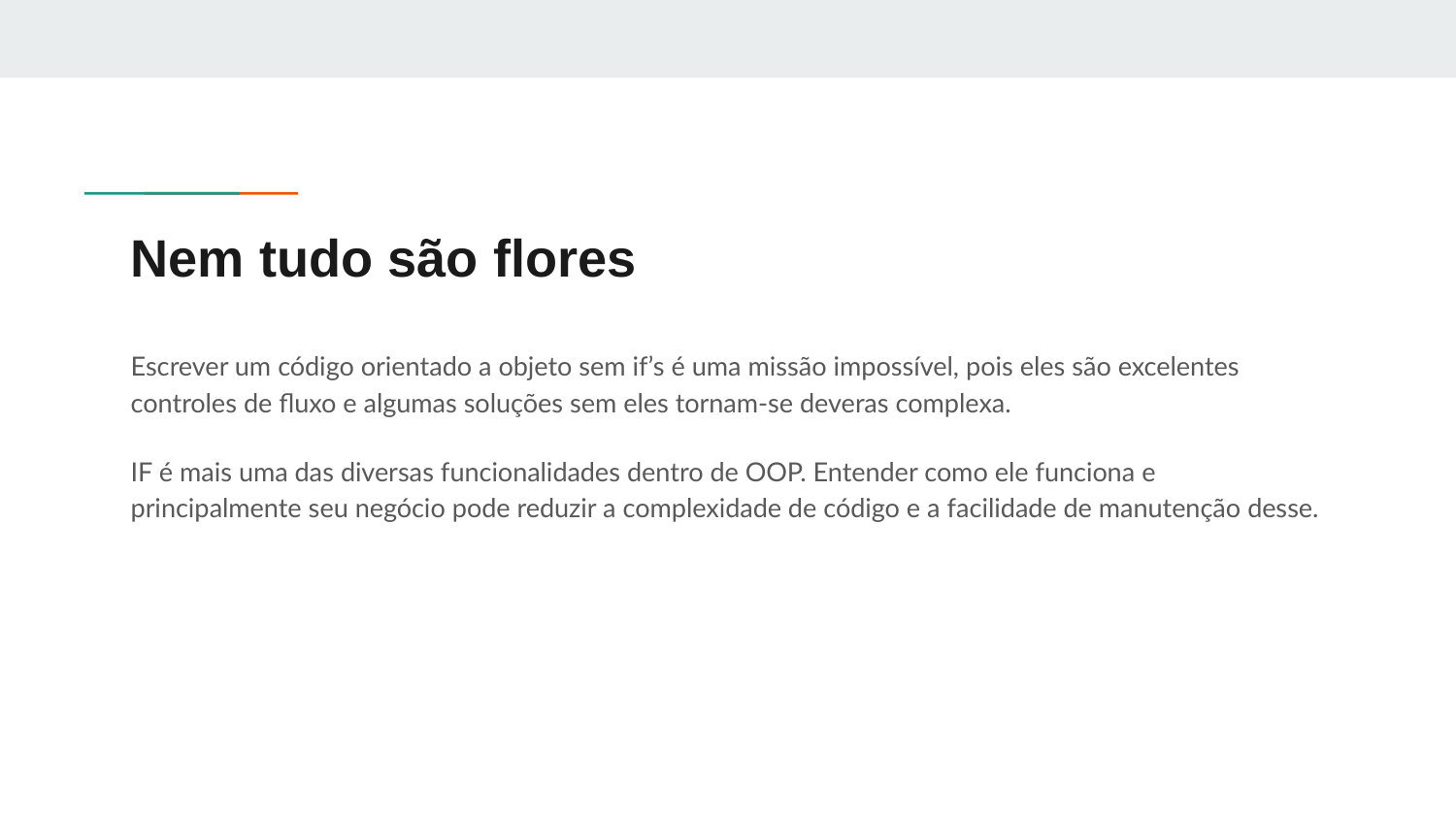

# Nem tudo são flores
Escrever um código orientado a objeto sem if’s é uma missão impossível, pois eles são excelentes controles de fluxo e algumas soluções sem eles tornam-se deveras complexa.
IF é mais uma das diversas funcionalidades dentro de OOP. Entender como ele funciona e principalmente seu negócio pode reduzir a complexidade de código e a facilidade de manutenção desse.